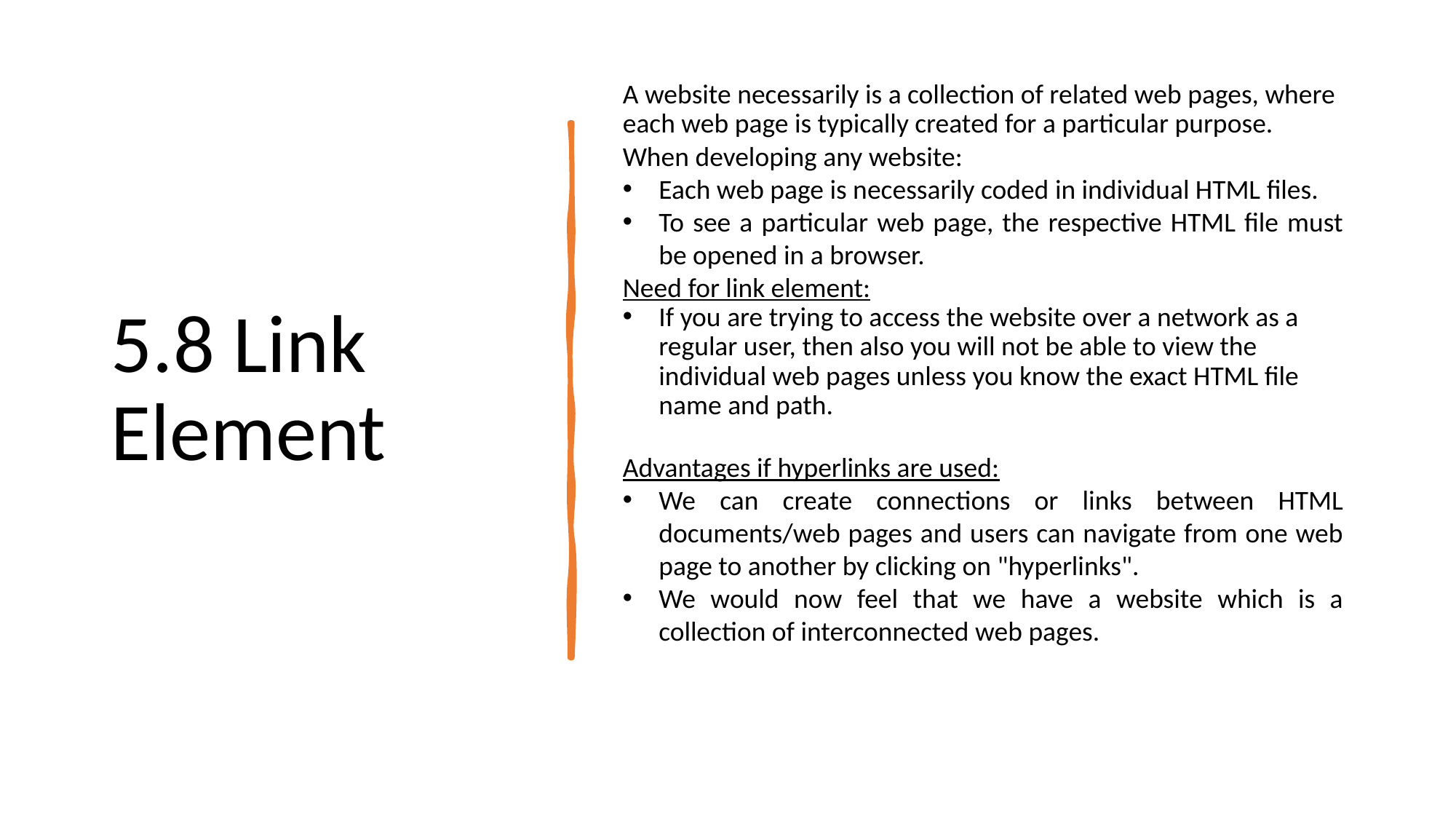

# 5.8 Link Element
A website necessarily is a collection of related web pages, where each web page is typically created for a particular purpose.
When developing any website:
Each web page is necessarily coded in individual HTML files.
To see a particular web page, the respective HTML file must be opened in a browser.
Need for link element:
If you are trying to access the website over a network as a regular user, then also you will not be able to view the individual web pages unless you know the exact HTML file name and path.

Advantages if hyperlinks are used:
We can create connections or links between HTML documents/web pages and users can navigate from one web page to another by clicking on "hyperlinks".
We would now feel that we have a website which is a collection of interconnected web pages.